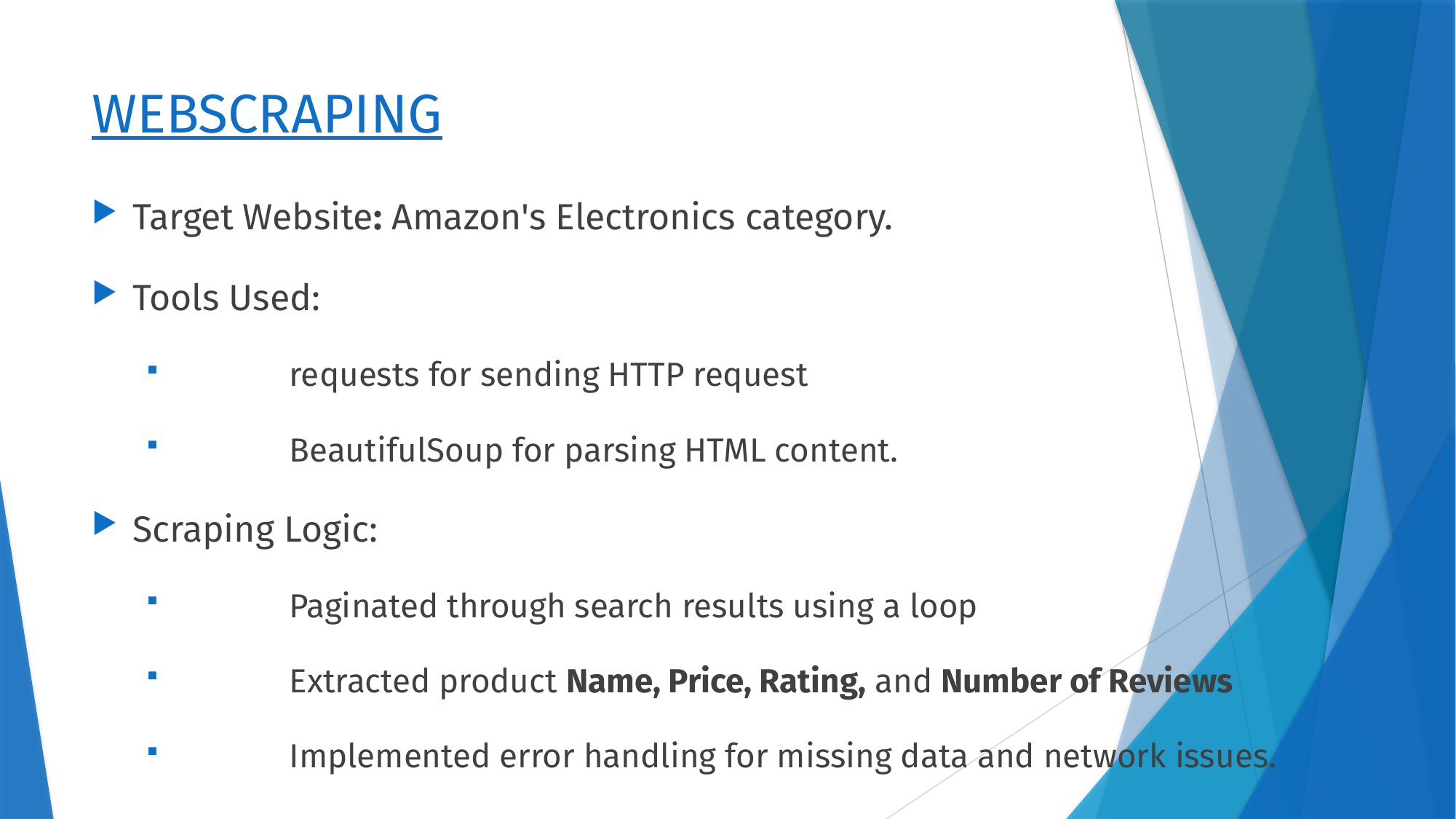

# WEBSCRAPING
Target Website: Amazon's Electronics category.
Tools Used:
	requests for sending HTTP request
	BeautifulSoup for parsing HTML content.
Scraping Logic:
	Paginated through search results using a loop
	Extracted product Name, Price, Rating, and Number of Reviews
	Implemented error handling for missing data and network issues.